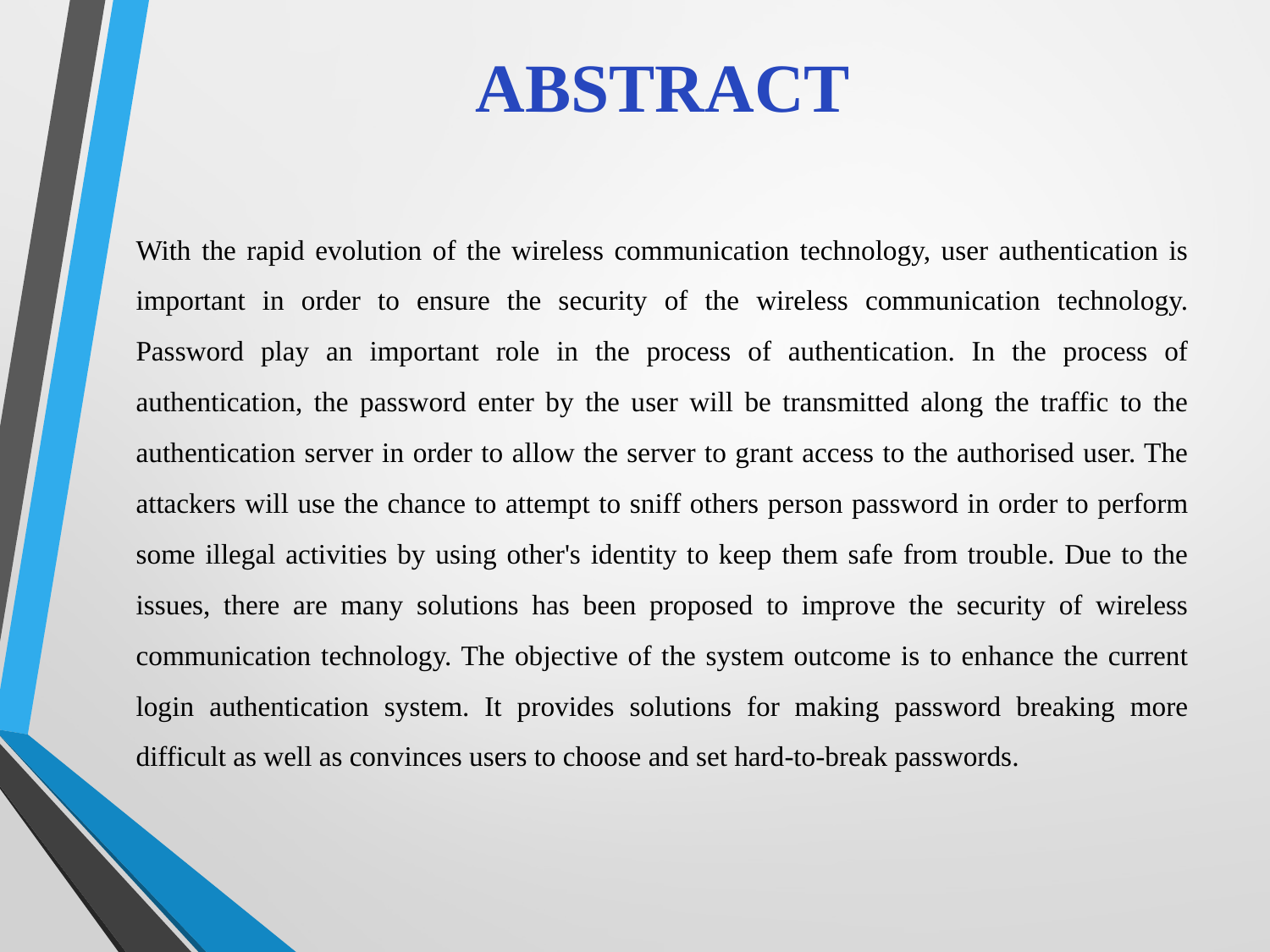

# ABSTRACT
With the rapid evolution of the wireless communication technology, user authentication is important in order to ensure the security of the wireless communication technology. Password play an important role in the process of authentication. In the process of authentication, the password enter by the user will be transmitted along the traffic to the authentication server in order to allow the server to grant access to the authorised user. The attackers will use the chance to attempt to sniff others person password in order to perform some illegal activities by using other's identity to keep them safe from trouble. Due to the issues, there are many solutions has been proposed to improve the security of wireless communication technology. The objective of the system outcome is to enhance the current login authentication system. It provides solutions for making password breaking more difficult as well as convinces users to choose and set hard-to-break passwords.